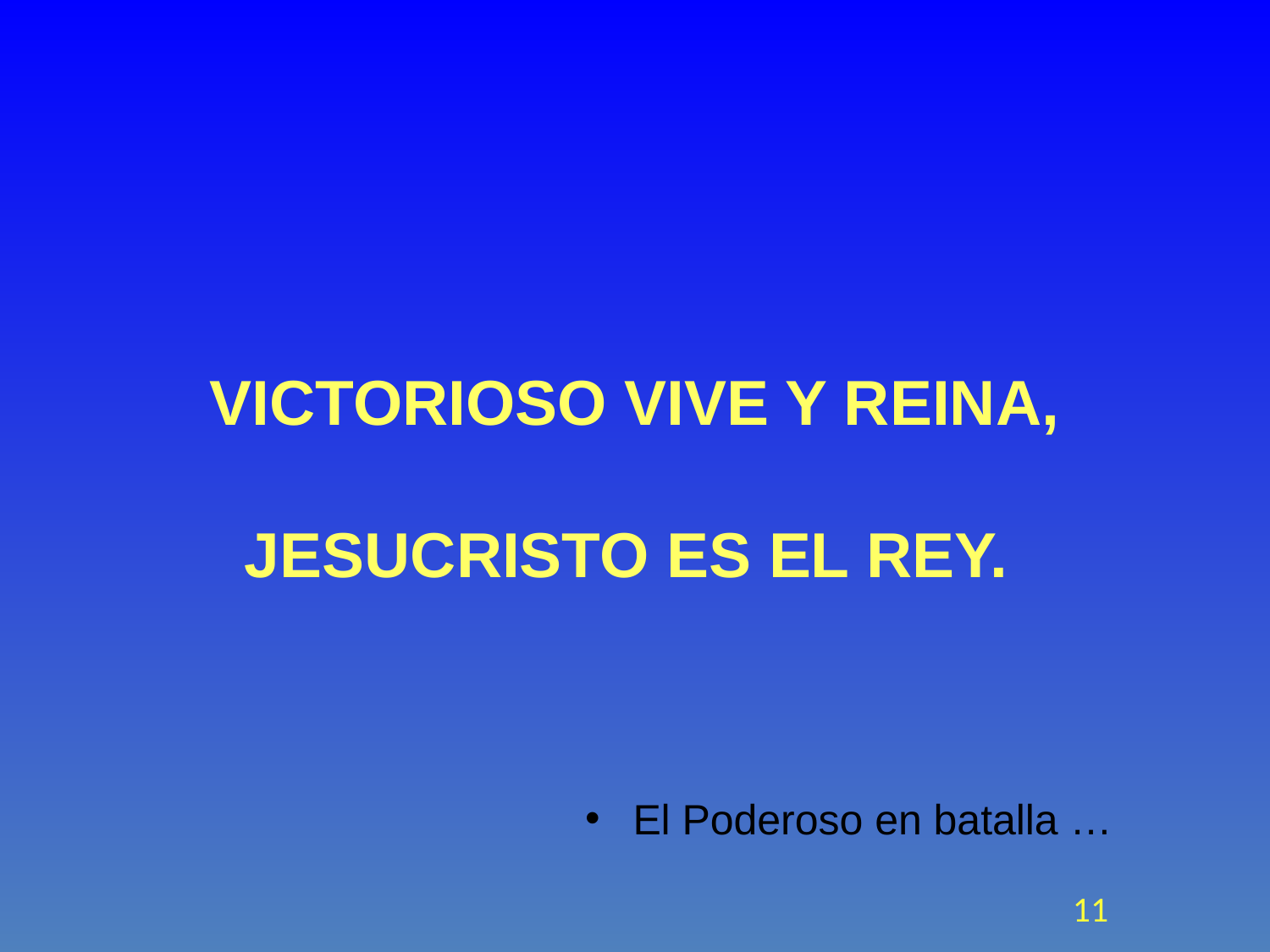

# VICTORIOSO VIVE Y REINA, JESUCRISTO ES EL REY.
El Poderoso en batalla …
11